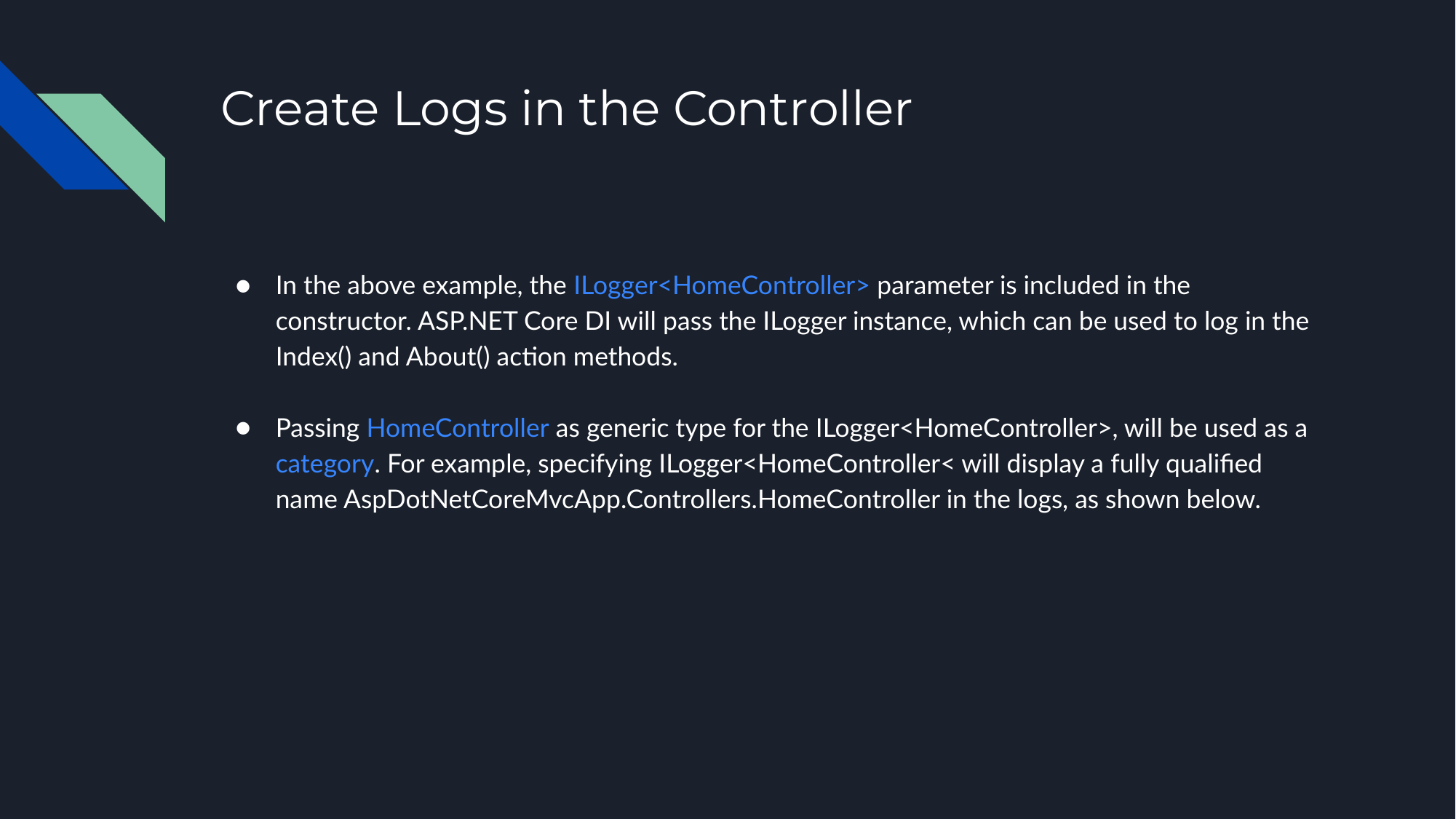

# Create Logs in the Controller
In the above example, the ILogger<HomeController> parameter is included in the constructor. ASP.NET Core DI will pass the ILogger instance, which can be used to log in the Index() and About() action methods.

Passing HomeController as generic type for the ILogger<HomeController>, will be used as a category. For example, specifying ILogger<HomeController< will display a fully qualified name AspDotNetCoreMvcApp.Controllers.HomeController in the logs, as shown below.